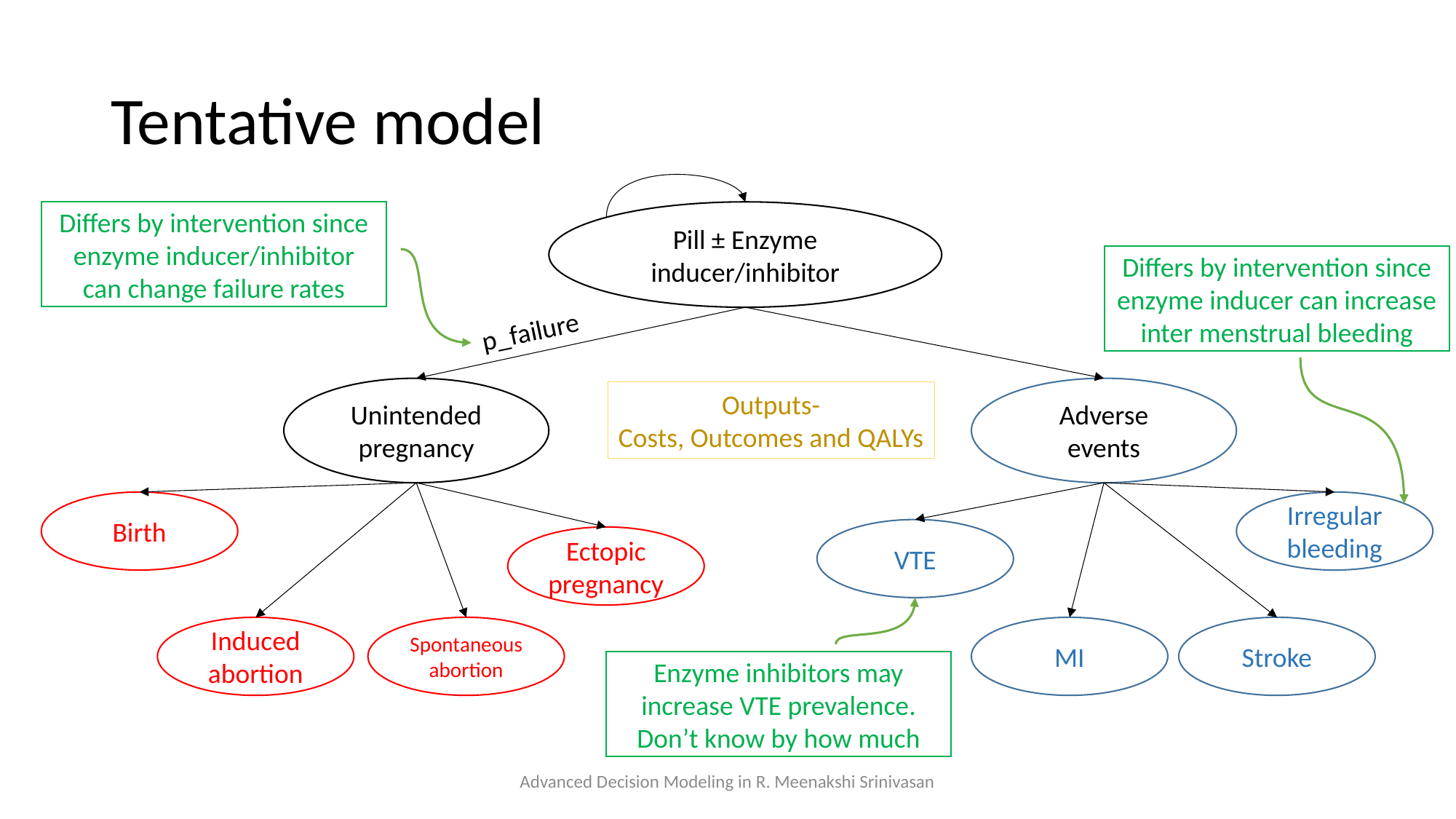

# Tentative model
Differs by intervention since enzyme inducer/inhibitor can change failure rates
Pill ± Enzyme inducer/inhibitor
Differs by intervention since enzyme inducer can increase inter menstrual bleeding
p_failure
Unintended pregnancy
Adverse events
Outputs-
Costs, Outcomes and QALYs
Birth
Irregular bleeding
VTE
Ectopic pregnancy
Induced abortion
Spontaneous abortion
MI
Stroke
Enzyme inhibitors may increase VTE prevalence. Don’t know by how much
Advanced Decision Modeling in R. Meenakshi Srinivasan